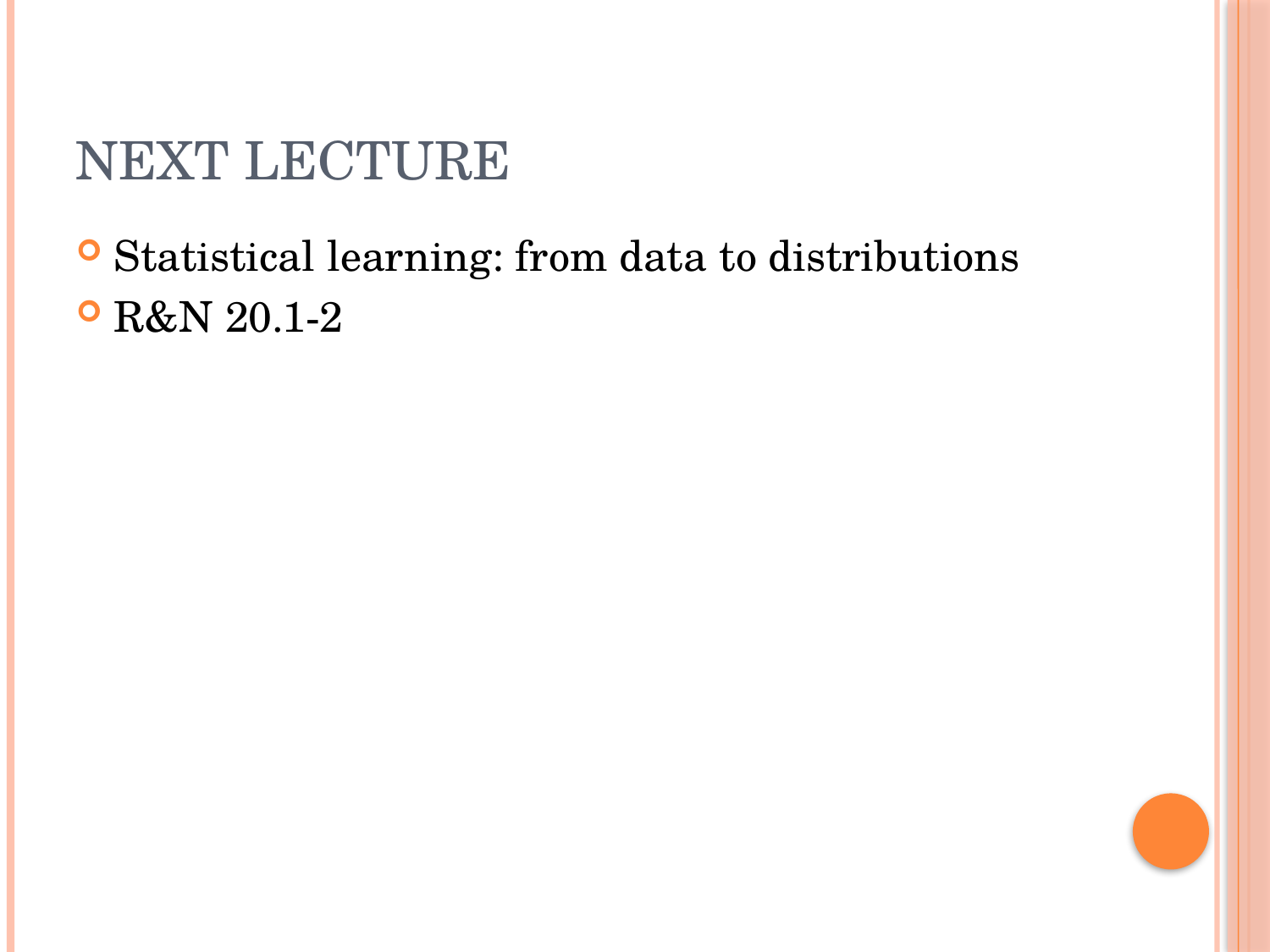

# Next Lecture
Statistical learning: from data to distributions
R&N 20.1-2